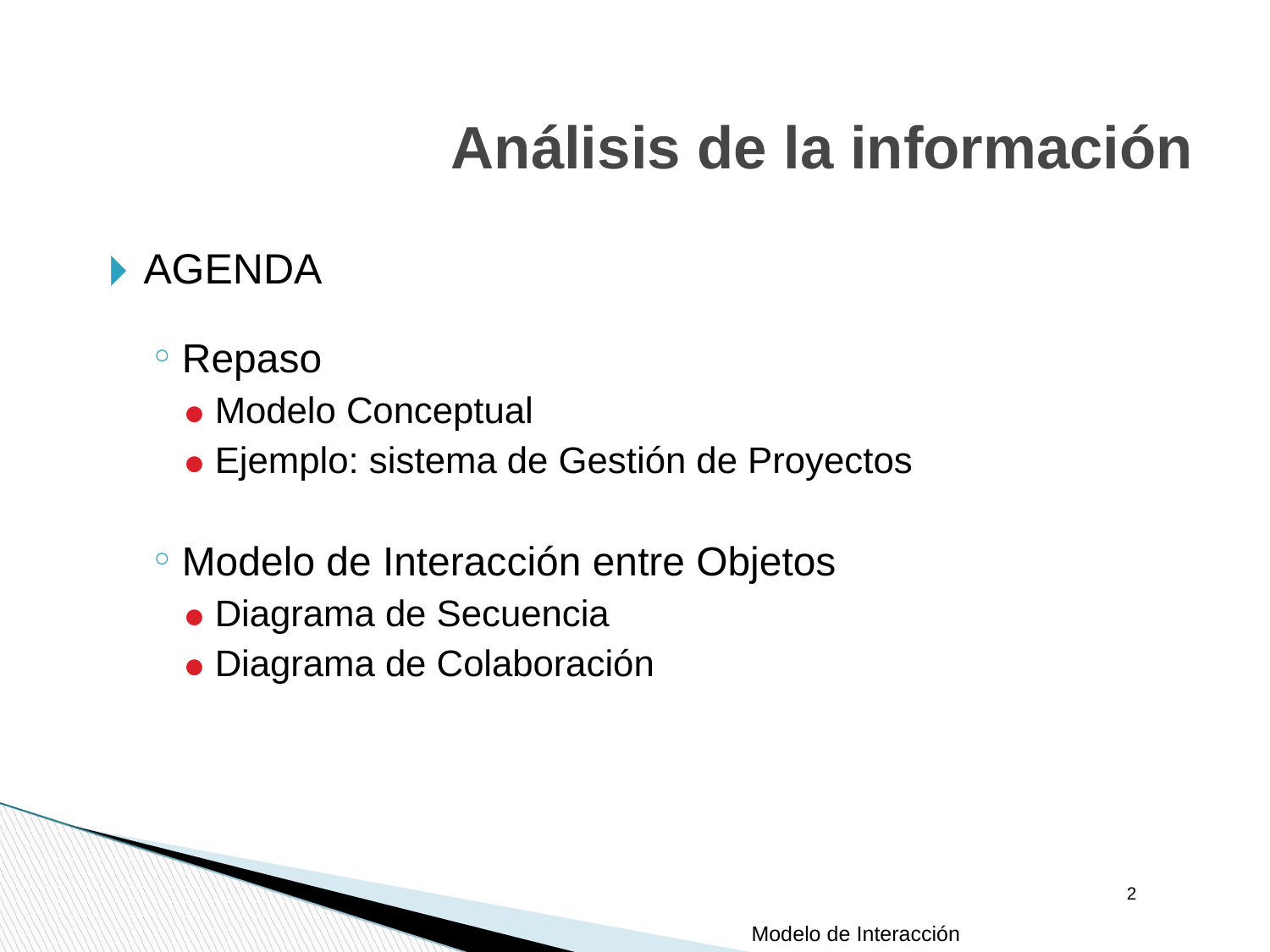

Análisis de la información
AGENDA
Repaso
Modelo Conceptual
Ejemplo: sistema de Gestión de Proyectos

Modelo de Interacción entre Objetos
Diagrama de Secuencia
Diagrama de Colaboración
2